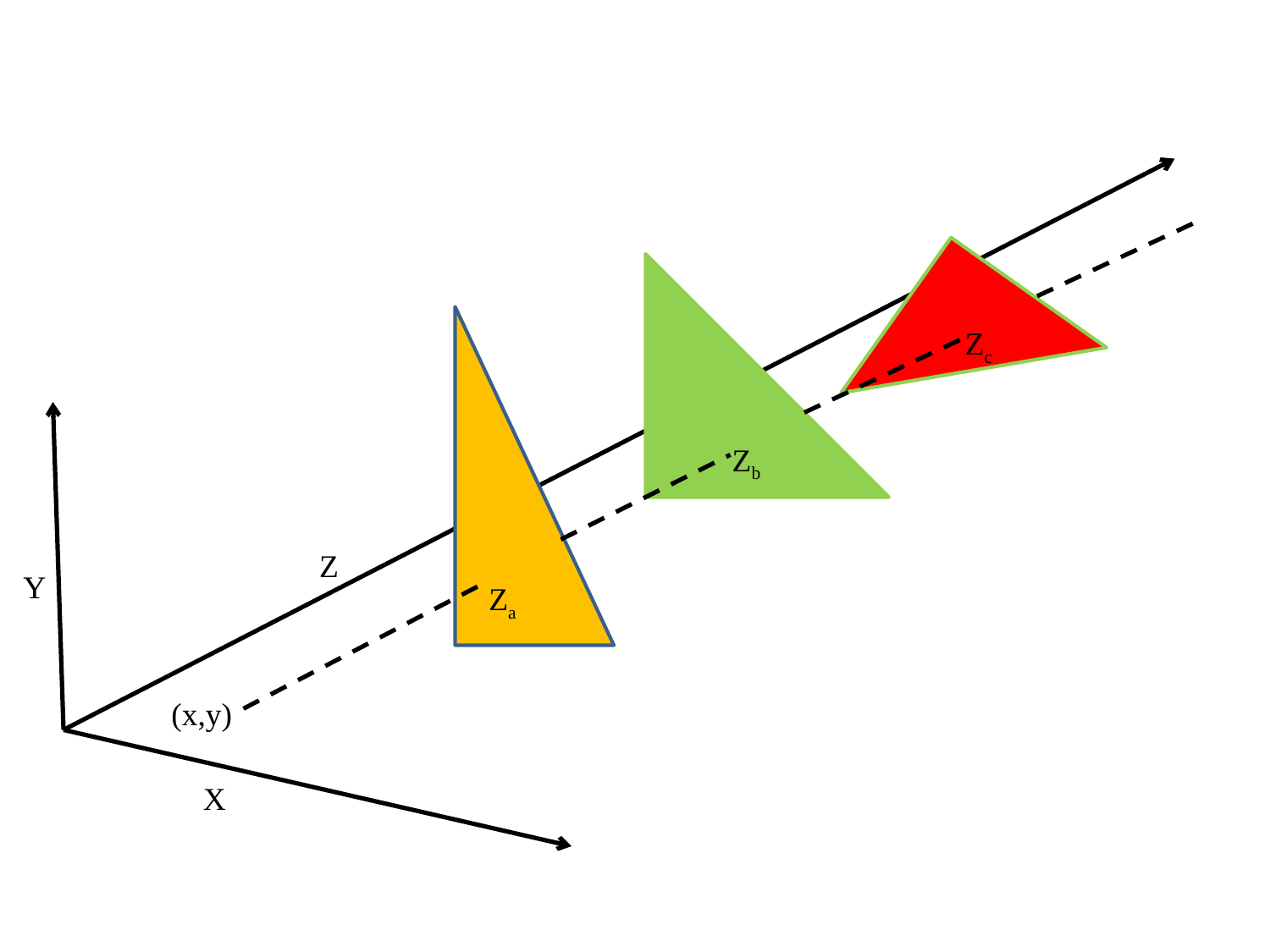

Zc
Zb
Z
Y
Za
(x,y)
X